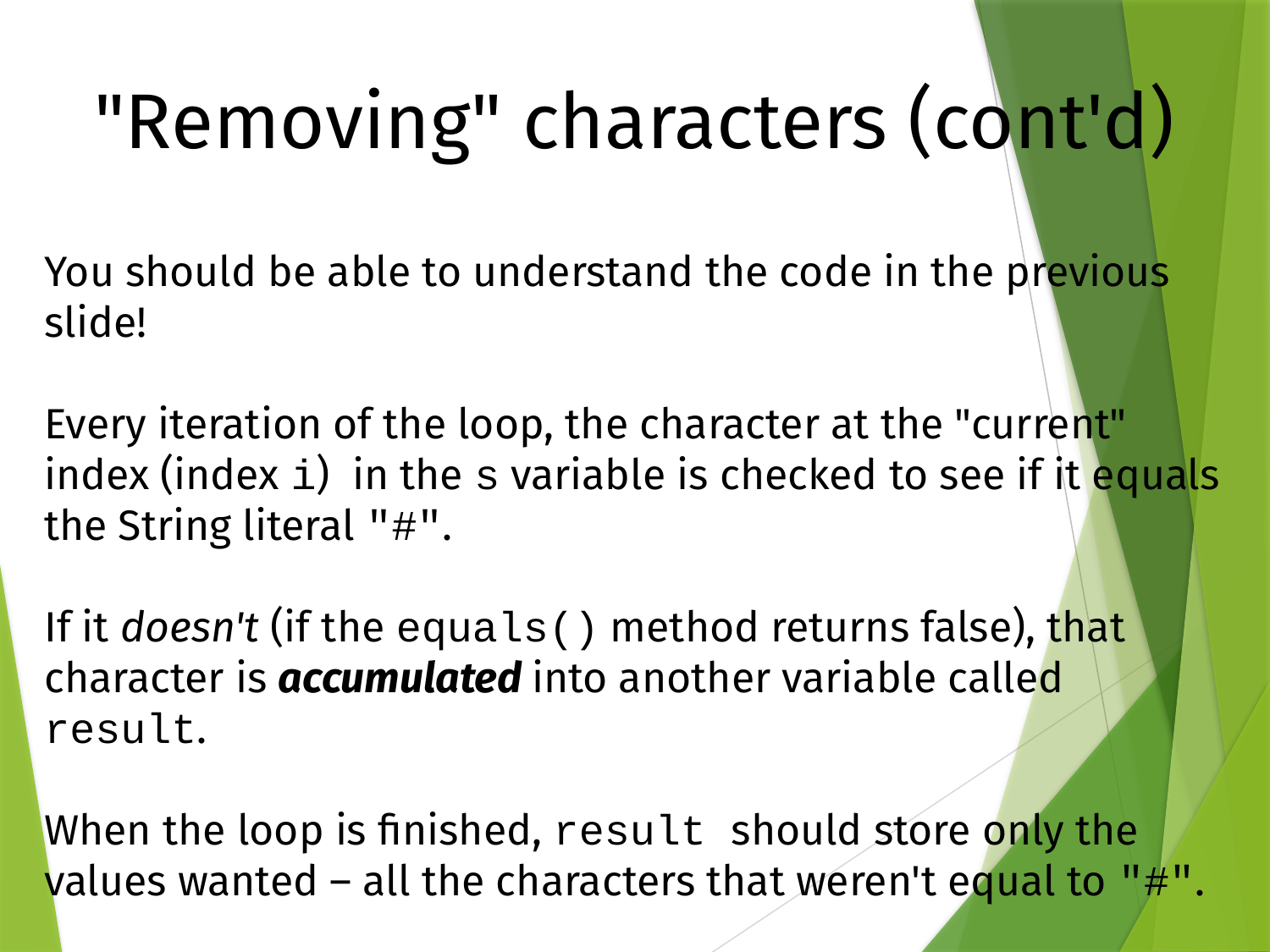

"Removing" characters (cont'd)
You should be able to understand the code in the previous slide!

Every iteration of the loop, the character at the "current" index (index i)  in the s variable is checked to see if it equals the String literal "#".

If it doesn't (if the equals() method returns false), that character is accumulated into another variable called result.

When the loop is finished, result should store only the values wanted – all the characters that weren't equal to "#".